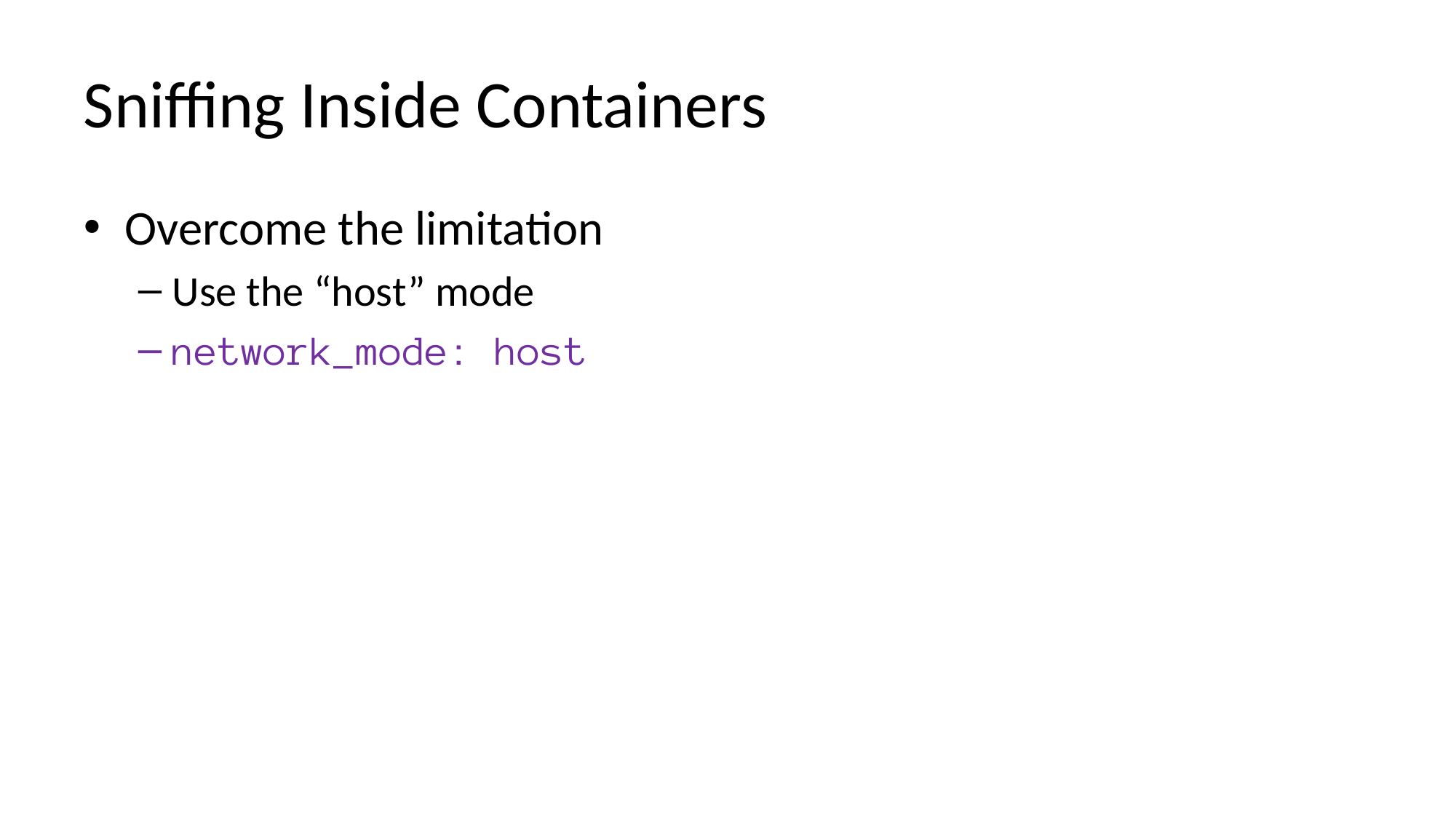

# Sniffing Inside Containers
Overcome the limitation
Use the “host” mode
network_mode: host